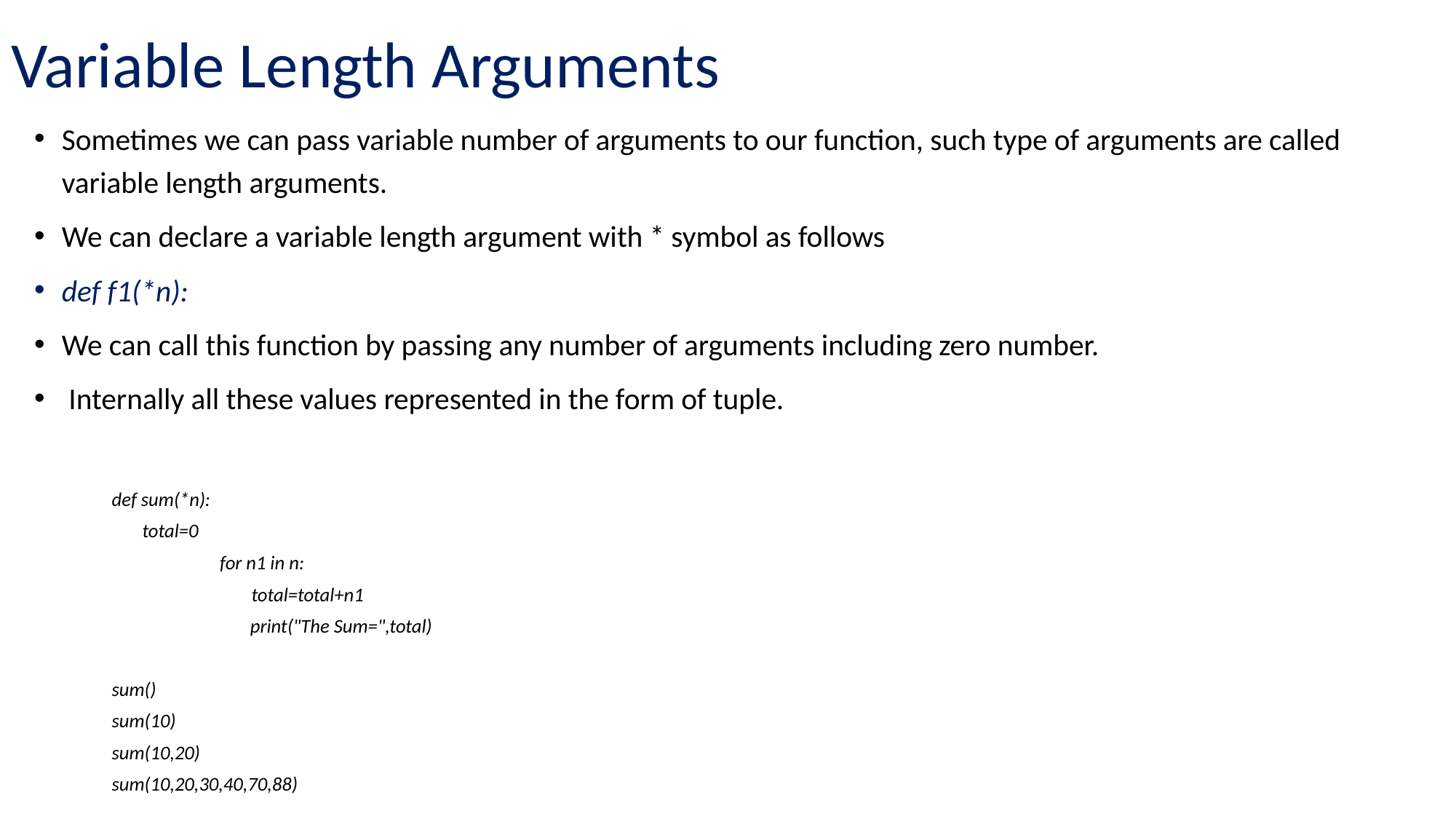

# Variable Length Arguments
Sometimes we can pass variable number of arguments to our function, such type of arguments are called variable length arguments.
We can declare a variable length argument with * symbol as follows
def f1(*n):
We can call this function by passing any number of arguments including zero number.
 Internally all these values represented in the form of tuple.

		def sum(*n):
  		       total=0
    	  	       for n1 in n:
       	                                total=total+n1
   	 	              print("The Sum=",total)

		sum()
		sum(10)
		sum(10,20)
		sum(10,20,30,40,70,88)